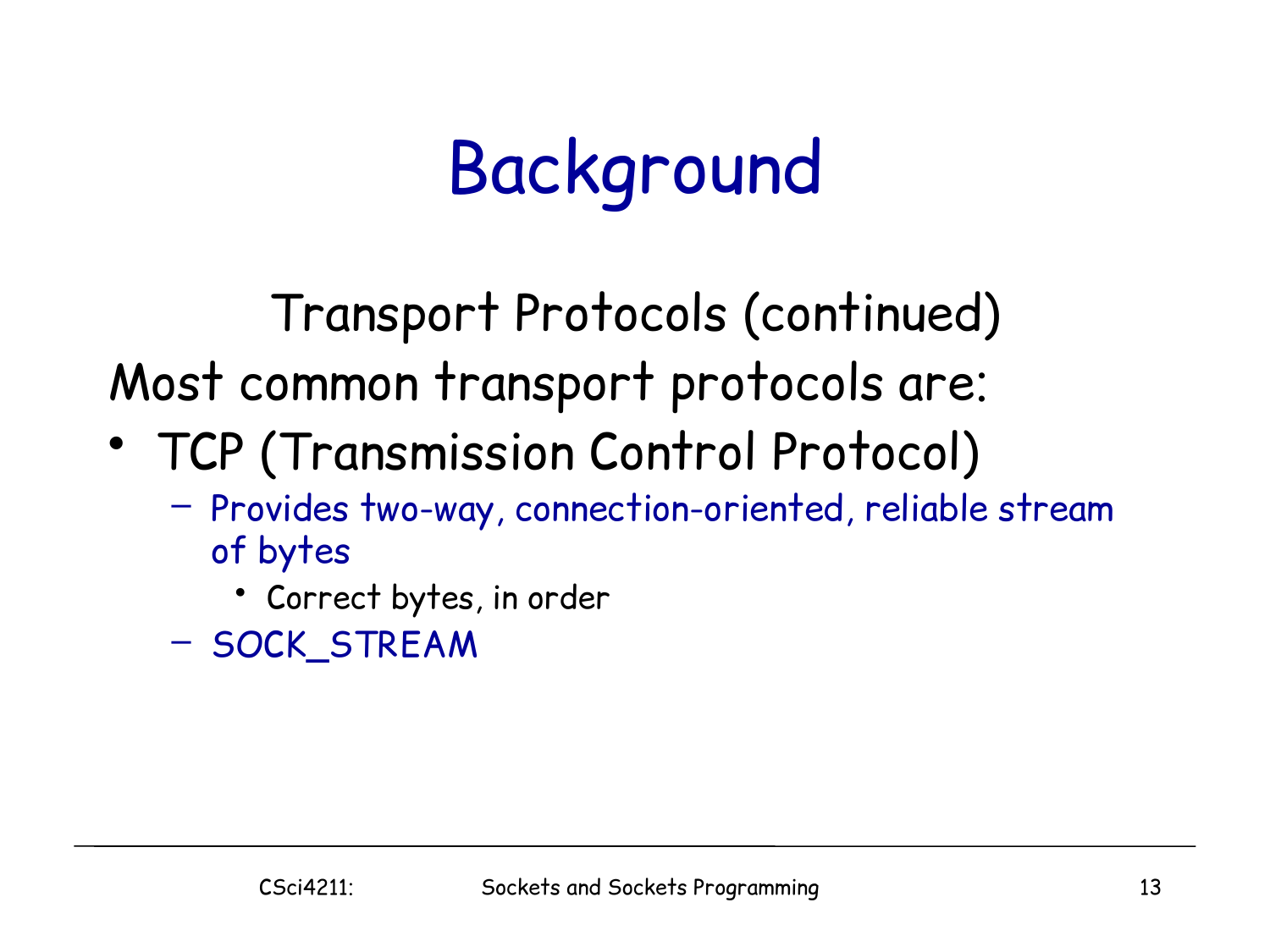

# Background
Transport Protocols (continued)
Most common transport protocols are:
TCP (Transmission Control Protocol)
Provides two-way, connection-oriented, reliable stream of bytes
Correct bytes, in order
SOCK_STREAM

CSci4211:                    Sockets and Sockets Programming
13